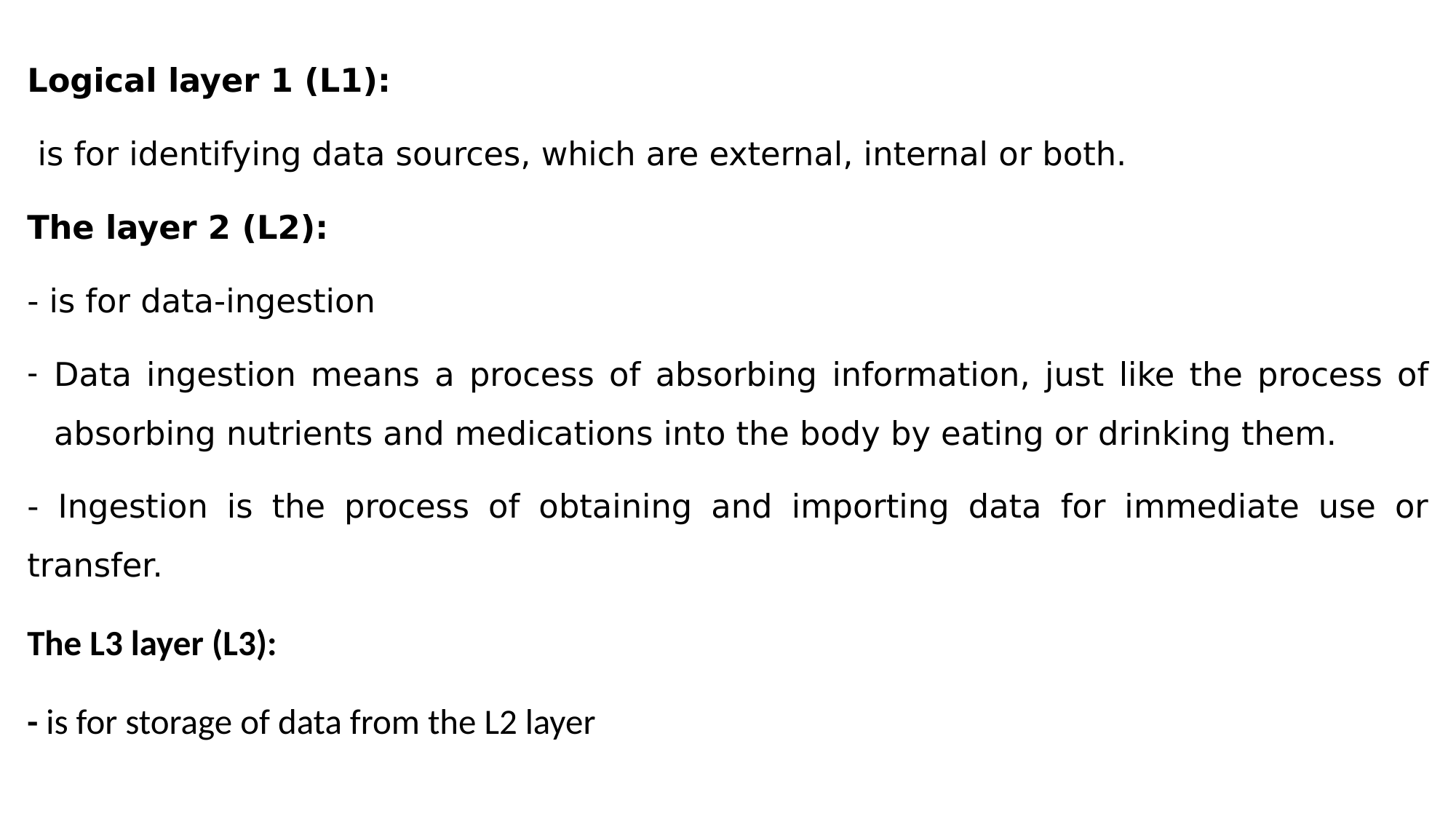

Logical layer 1 (L1):
 is for identifying data sources, which are external, internal or both.
The layer 2 (L2):
- is for data-ingestion
Data ingestion means a process of absorbing information, just like the process of absorbing nutrients and medications into the body by eating or drinking them.
- Ingestion is the process of obtaining and importing data for immediate use or transfer.
The L3 layer (L3):
- is for storage of data from the L2 layer